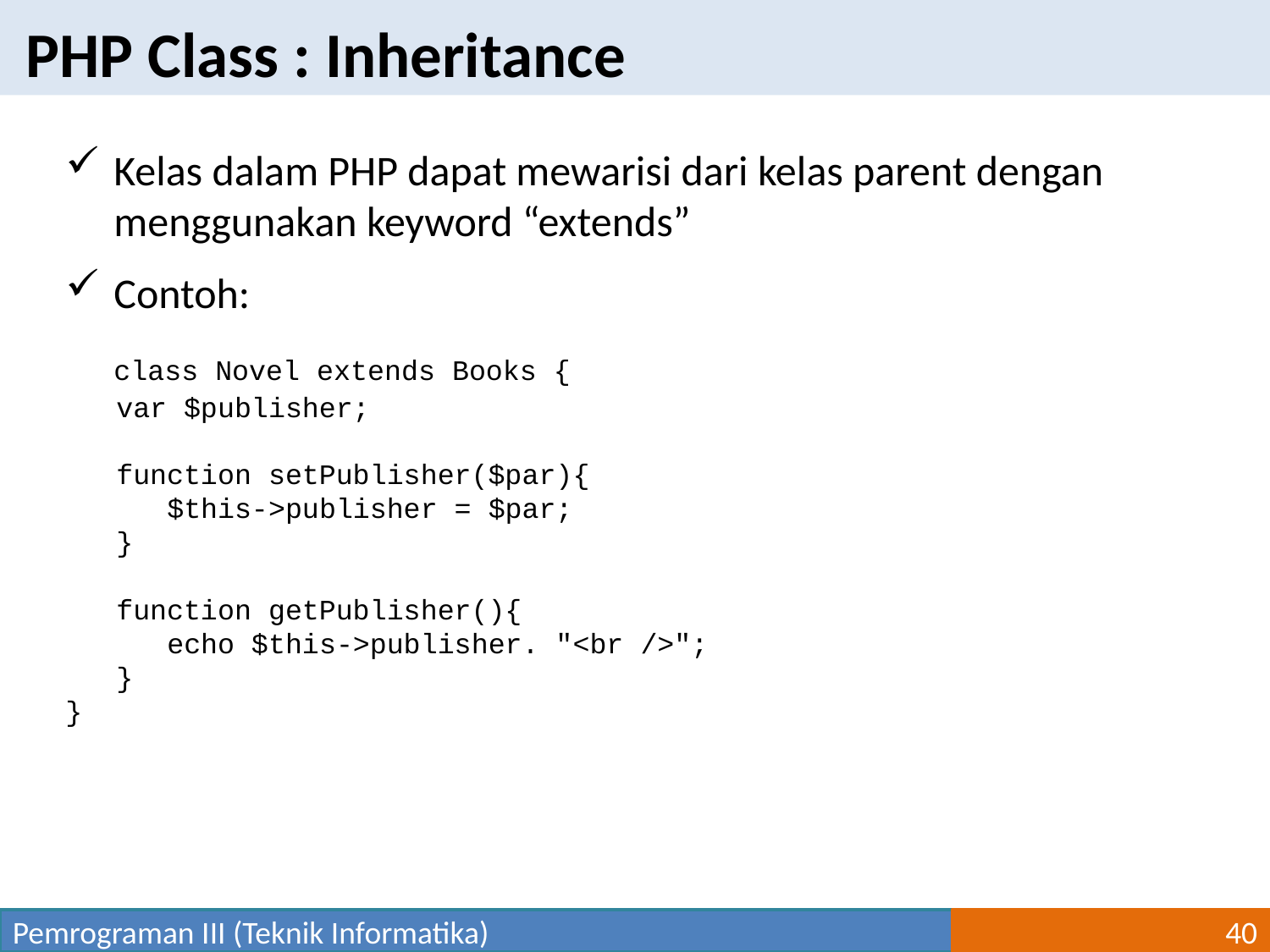

PHP Class : Inheritance
Kelas dalam PHP dapat mewarisi dari kelas parent dengan menggunakan keyword “extends”
Contoh:
	class Novel extends Books {
   var $publisher;

   function setPublisher($par){
      $this->publisher = $par;
   }

   function getPublisher(){
      echo $this->publisher. "<br />";
   }
}